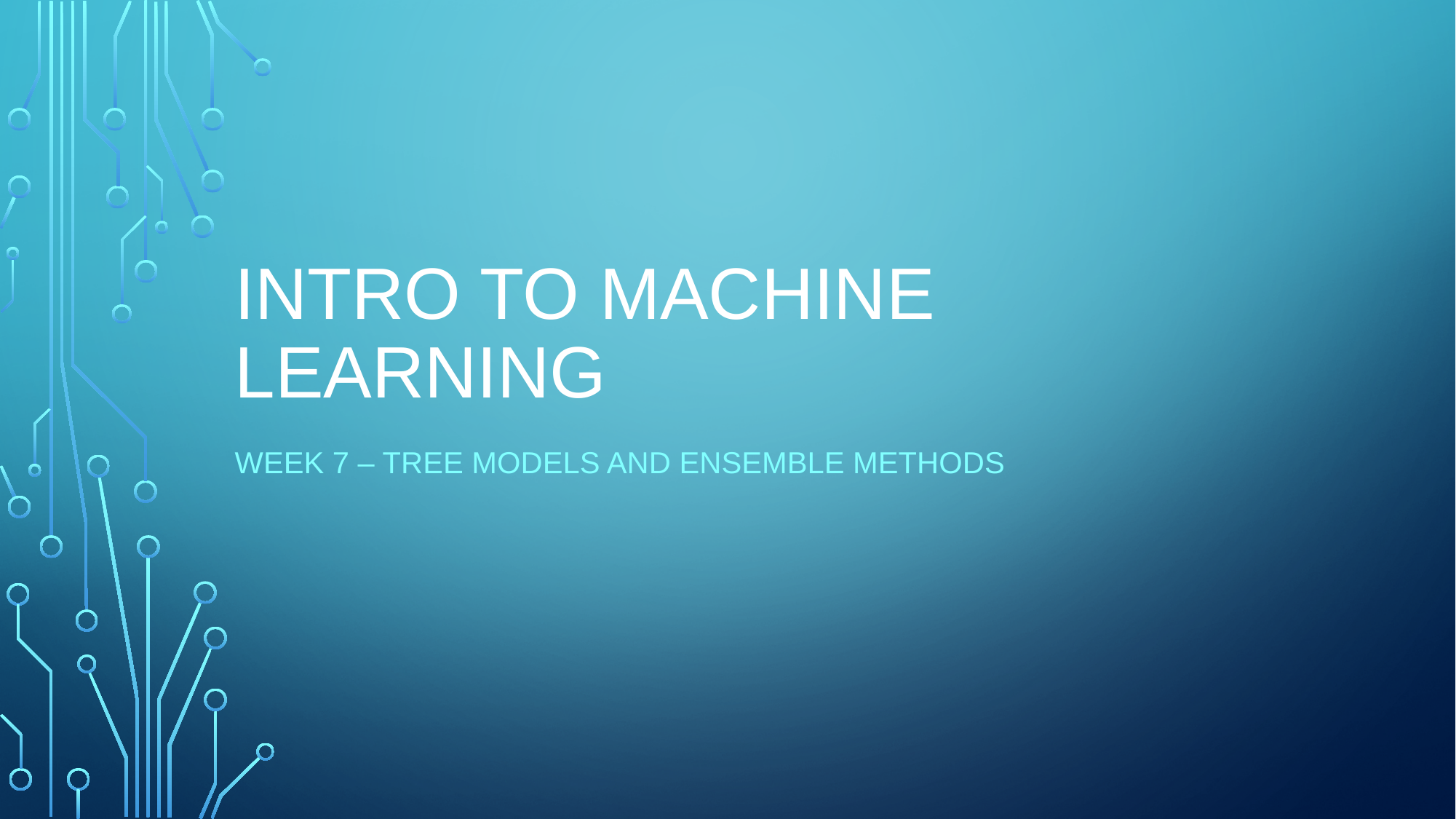

# Intro to Machine Learning
Week 7 – Tree models and Ensemble Methods